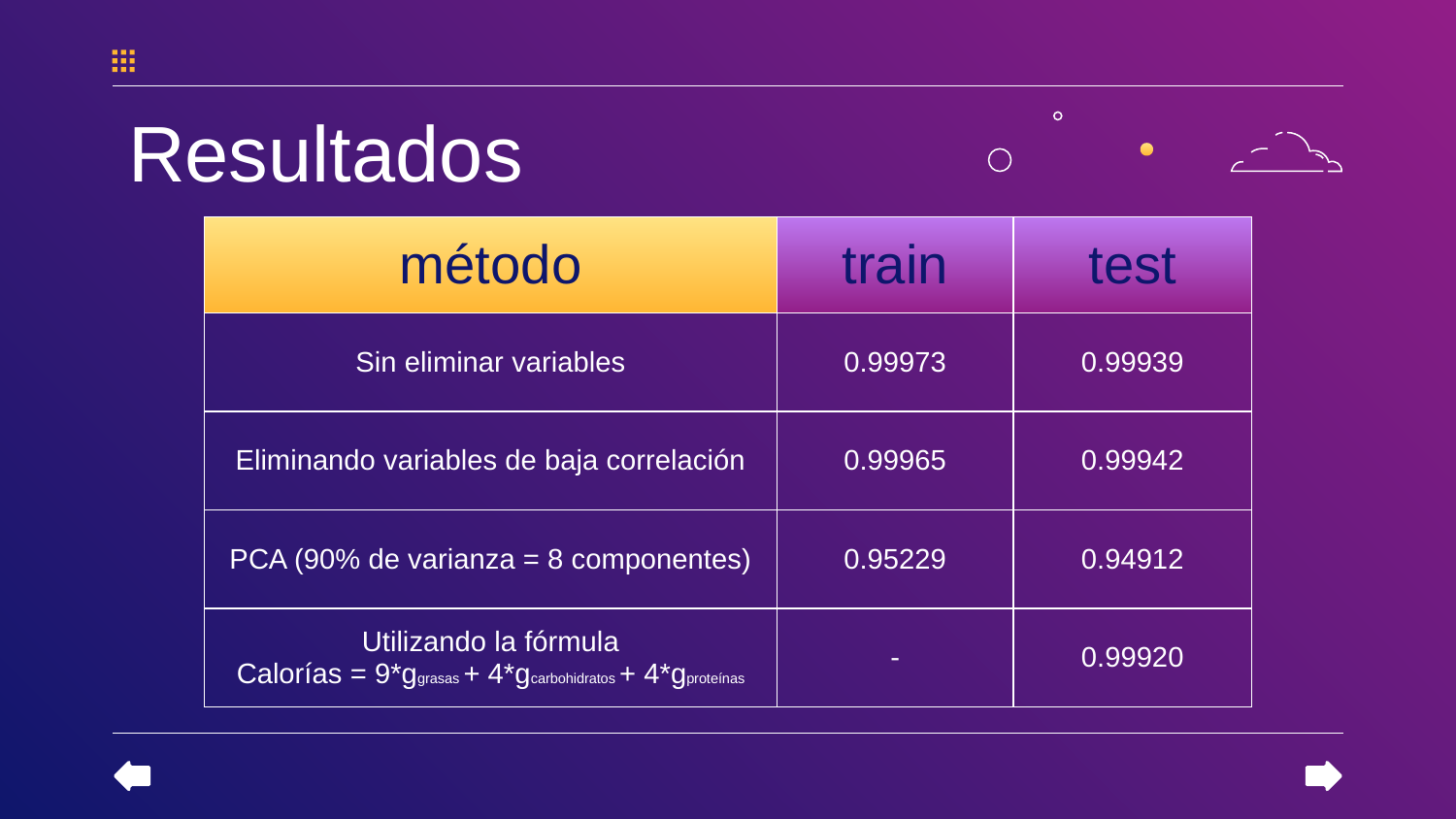

# Resultados

| método | train | test |
| --- | --- | --- |
| Sin eliminar variables | 0.99973 | 0.99939 |
| Eliminando variables de baja correlación | 0.99965 | 0.99942 |
| PCA (90% de varianza = 8 componentes) | 0.95229 | 0.94912 |
| Utilizando la fórmula Calorías = 9\*ggrasas + 4\*gcarbohidratos + 4\*gproteínas | - | 0.99920 |